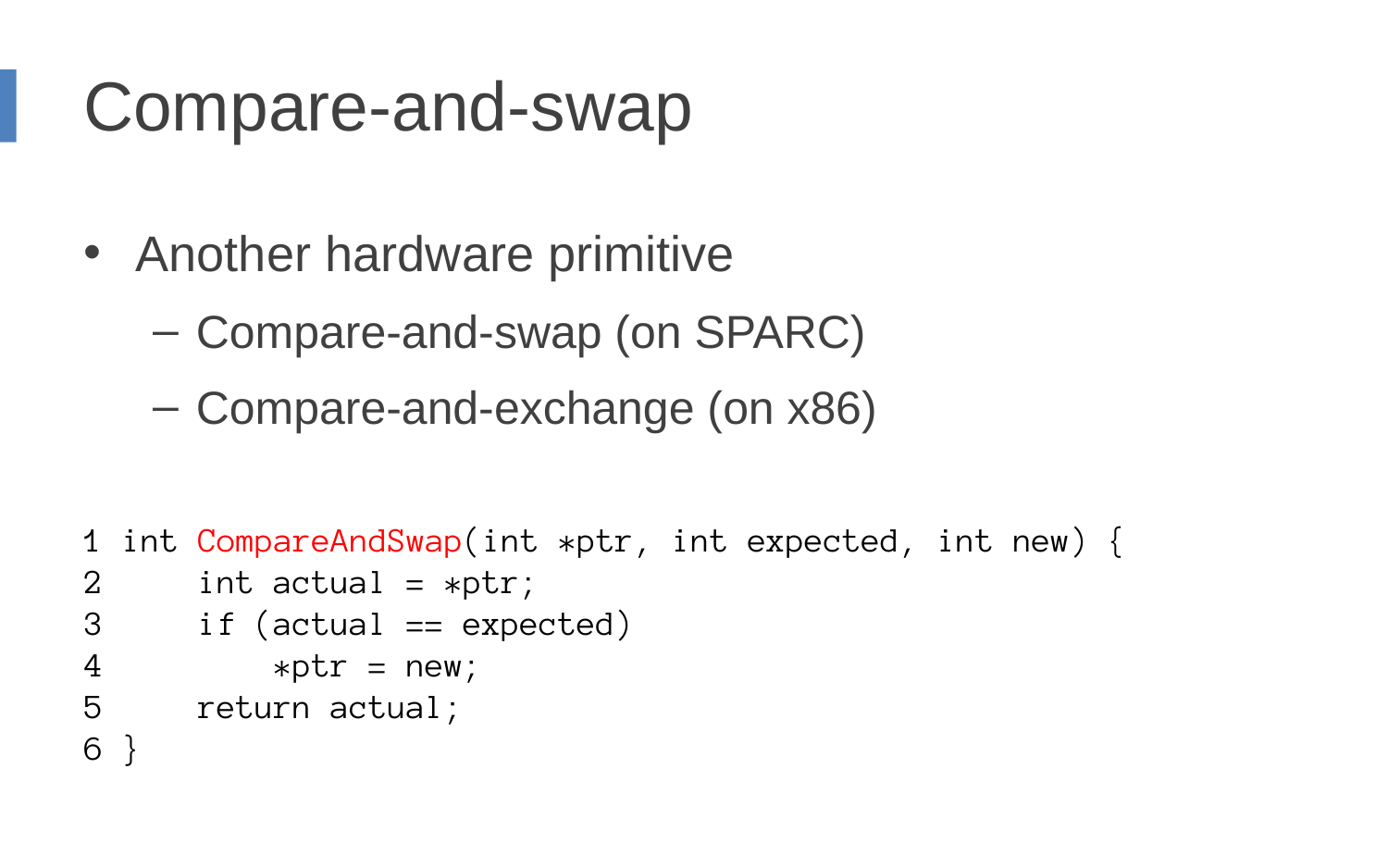

# Compare-and-swap
Another hardware primitive
Compare-and-swap (on SPARC)
Compare-and-exchange (on x86)
1 int CompareAndSwap(int *ptr, int expected, int new) {
2     int actual = *ptr;
3     if (actual == expected)
4         *ptr = new;
5     return actual;
6 }